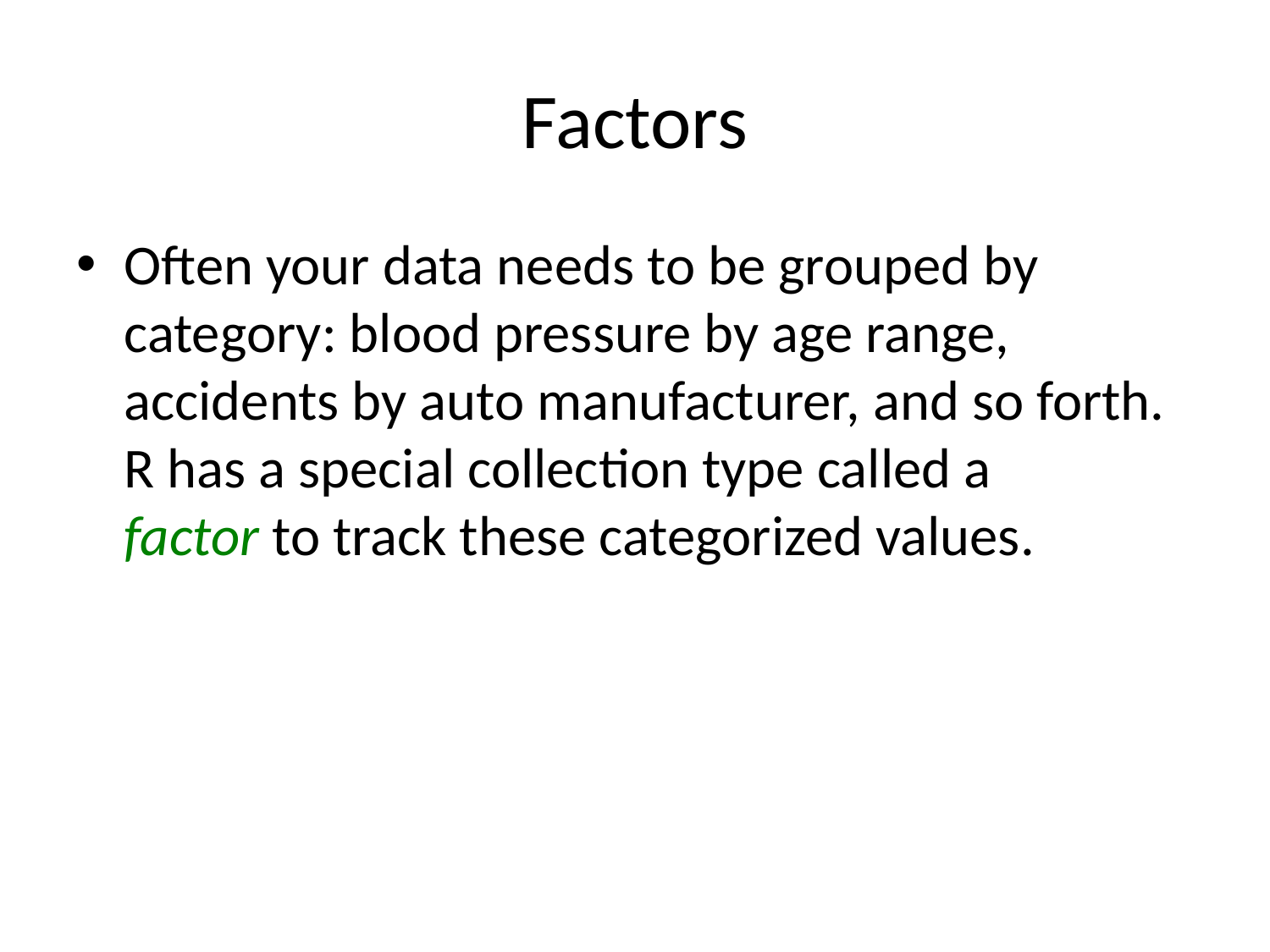

# Factors
Often your data needs to be grouped by category: blood pressure by age range, accidents by auto manufacturer, and so forth. R has a special collection type called a factor to track these categorized values.